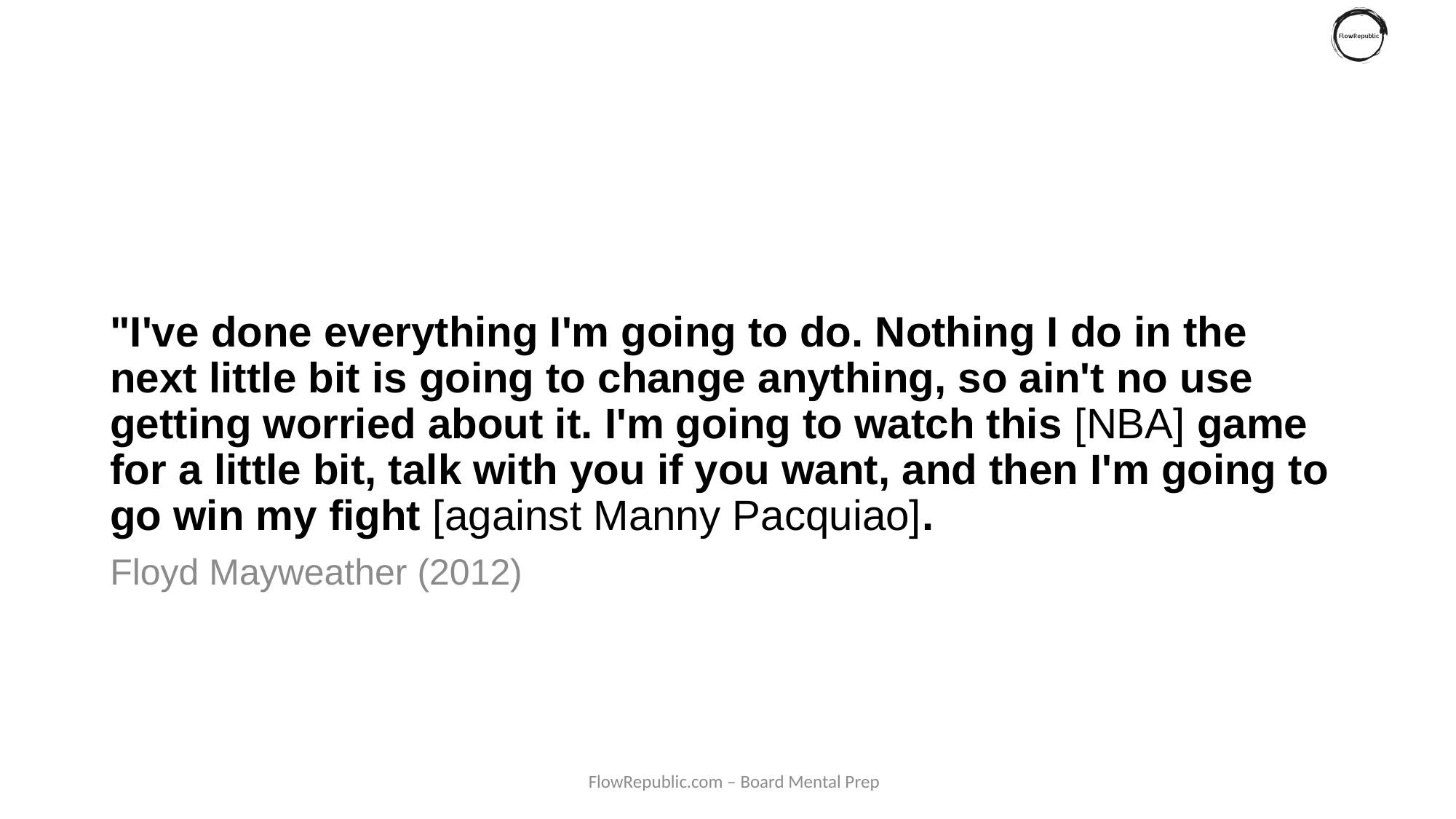

# "I've done everything I'm going to do. Nothing I do in the next little bit is going to change anything, so ain't no use getting worried about it. I'm going to watch this [NBA] game for a little bit, talk with you if you want, and then I'm going to go win my fight [against Manny Pacquiao].
Floyd Mayweather (2012)
FlowRepublic.com – Board Mental Prep